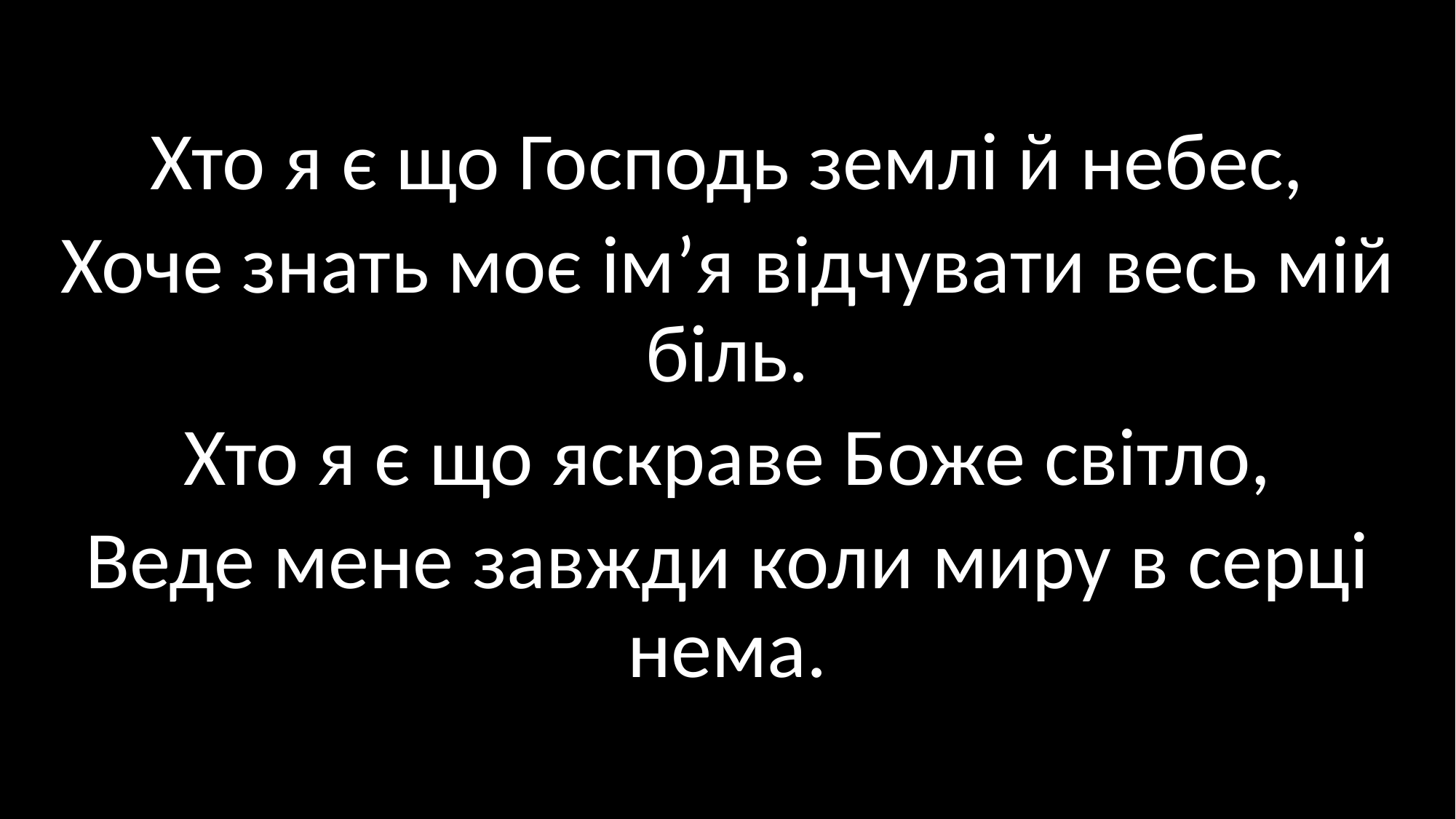

Хто я є що Господь землі й небес,
Хоче знать моє ім’я відчувати весь мій біль.
Хто я є що яскраве Боже світло,
Веде мене завжди коли миру в серці нема.